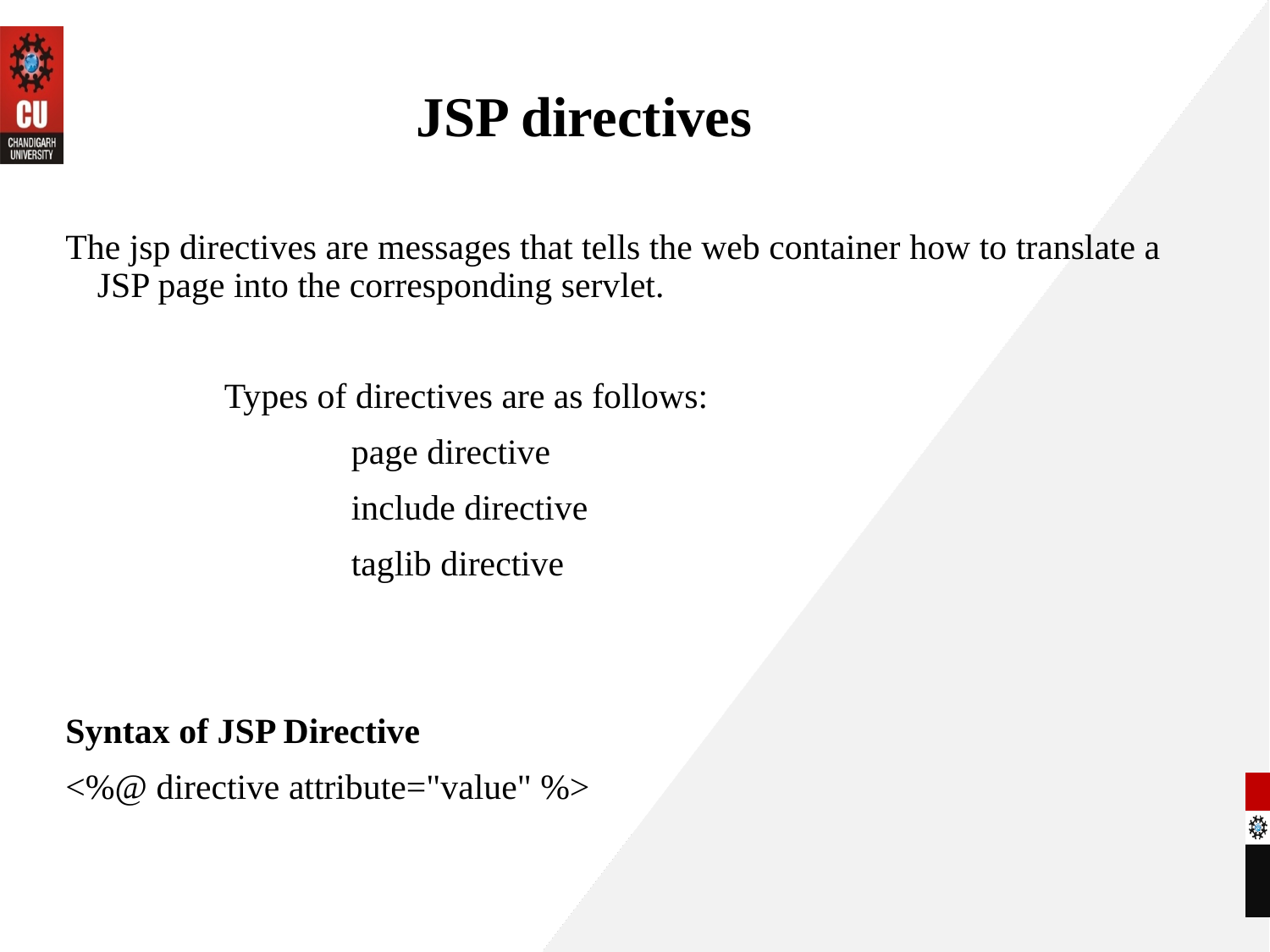

JSP directives
The jsp directives are messages that tells the web container how to translate a JSP page into the corresponding servlet.

		Types of directives are as follows:
			page directive
			include directive
			taglib directive

Syntax of JSP Directive
<%@ directive attribute="value" %>